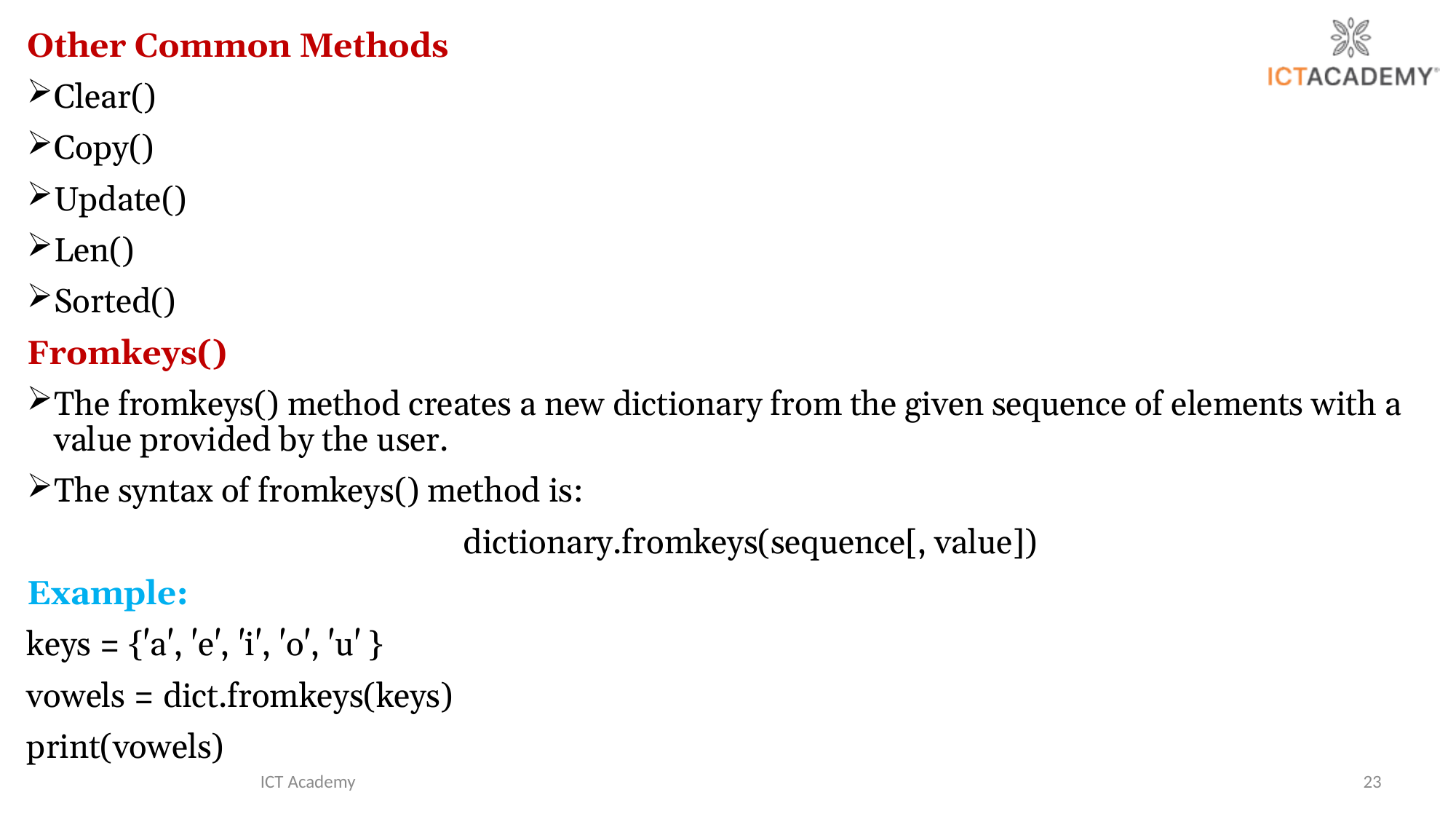

Other Common Methods
Clear()
Copy()
Update()
Len()
Sorted()
Fromkeys()
The fromkeys() method creates a new dictionary from the given sequence of elements with a value provided by the user.
The syntax of fromkeys() method is:
				dictionary.fromkeys(sequence[, value])
Example:
keys = {'a', 'e', 'i', 'o', 'u' }
vowels = dict.fromkeys(keys)
print(vowels)
ICT Academy
23